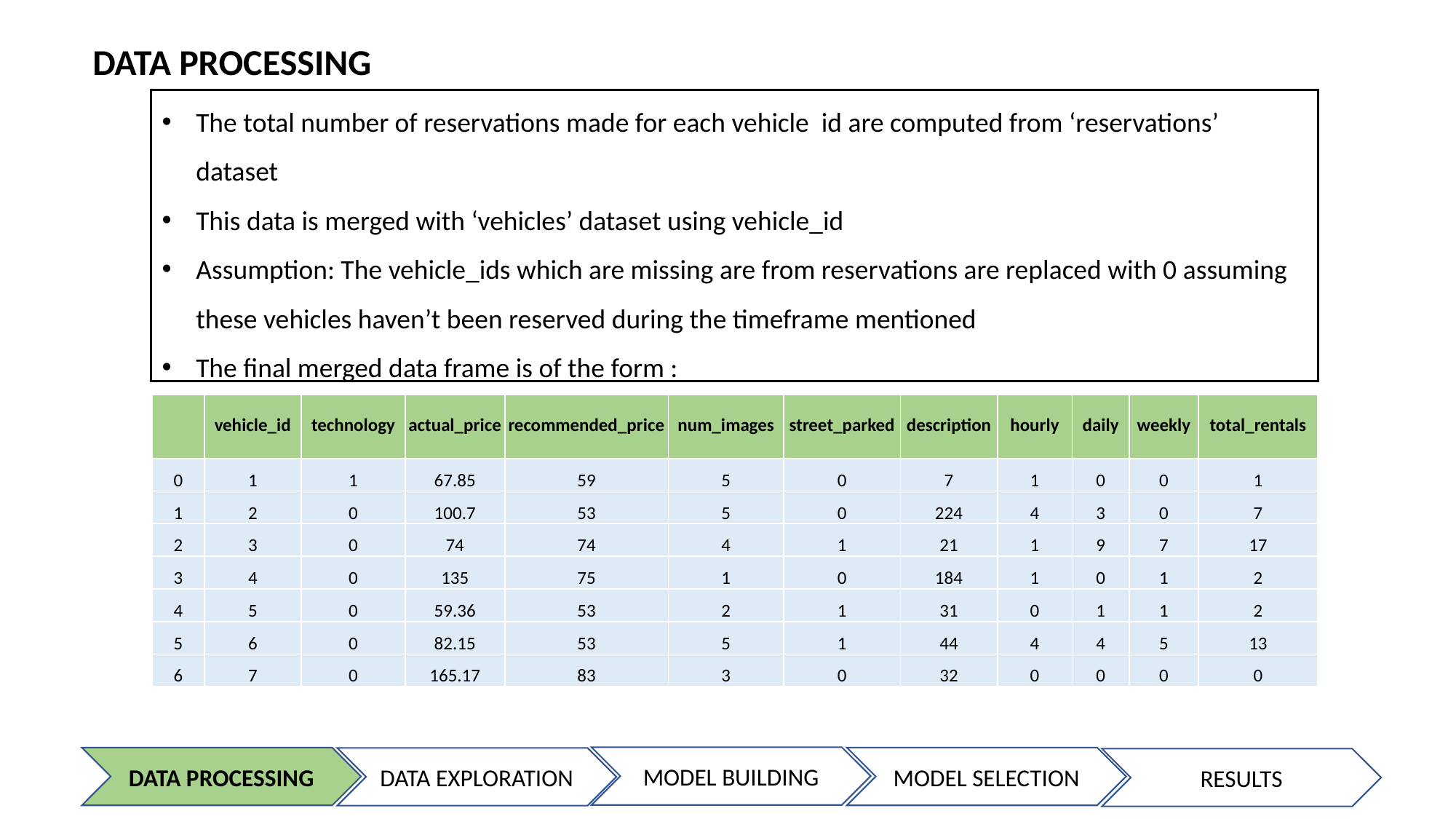

DATA PROCESSING
The total number of reservations made for each vehicle  id are computed from ‘reservations’ dataset
This data is merged with ‘vehicles’ dataset using vehicle_id
Assumption: The vehicle_ids which are missing are from reservations are replaced with 0 assuming these vehicles haven’t been reserved during the timeframe mentioned
The final merged data frame is of the form :
|  | vehicle\_id | technology | actual\_price | recommended\_price | num\_images | street\_parked | description | hourly | daily | weekly | total\_rentals |
| --- | --- | --- | --- | --- | --- | --- | --- | --- | --- | --- | --- |
| 0 | 1 | 1 | 67.85 | 59 | 5 | 0 | 7 | 1 | 0 | 0 | 1 |
| 1 | 2 | 0 | 100.7 | 53 | 5 | 0 | 224 | 4 | 3 | 0 | 7 |
| 2 | 3 | 0 | 74 | 74 | 4 | 1 | 21 | 1 | 9 | 7 | 17 |
| 3 | 4 | 0 | 135 | 75 | 1 | 0 | 184 | 1 | 0 | 1 | 2 |
| 4 | 5 | 0 | 59.36 | 53 | 2 | 1 | 31 | 0 | 1 | 1 | 2 |
| 5 | 6 | 0 | 82.15 | 53 | 5 | 1 | 44 | 4 | 4 | 5 | 13 |
| 6 | 7 | 0 | 165.17 | 83 | 3 | 0 | 32 | 0 | 0 | 0 | 0 |
MODEL BUILDING
MODEL SELECTION
DATA PROCESSING
DATA EXPLORATION
RESULTS